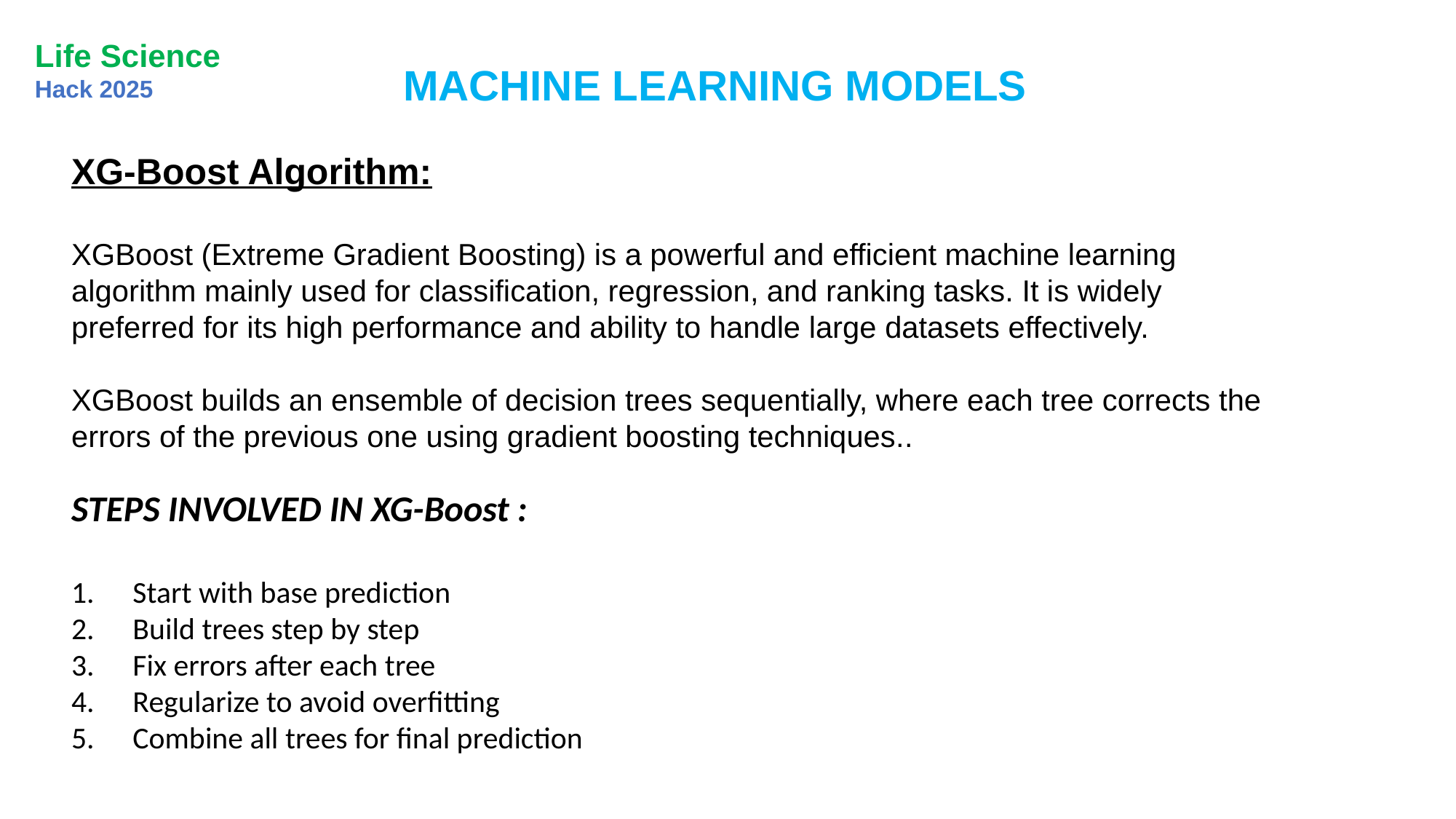

Build trees step by step

Life Science
Hack 2025
MACHINE LEARNING MODELS
XG-Boost Algorithm:

XGBoost (Extreme Gradient Boosting) is a powerful and efficient machine learning algorithm mainly used for classification, regression, and ranking tasks. It is widely preferred for its high performance and ability to handle large datasets effectively.

XGBoost builds an ensemble of decision trees sequentially, where each tree corrects the errors of the previous one using gradient boosting techniques..

STEPS INVOLVED IN XG-Boost :

Start with base prediction
Build trees step by step
Fix errors after each tree
Regularize to avoid overfitting
Combine all trees for final prediction